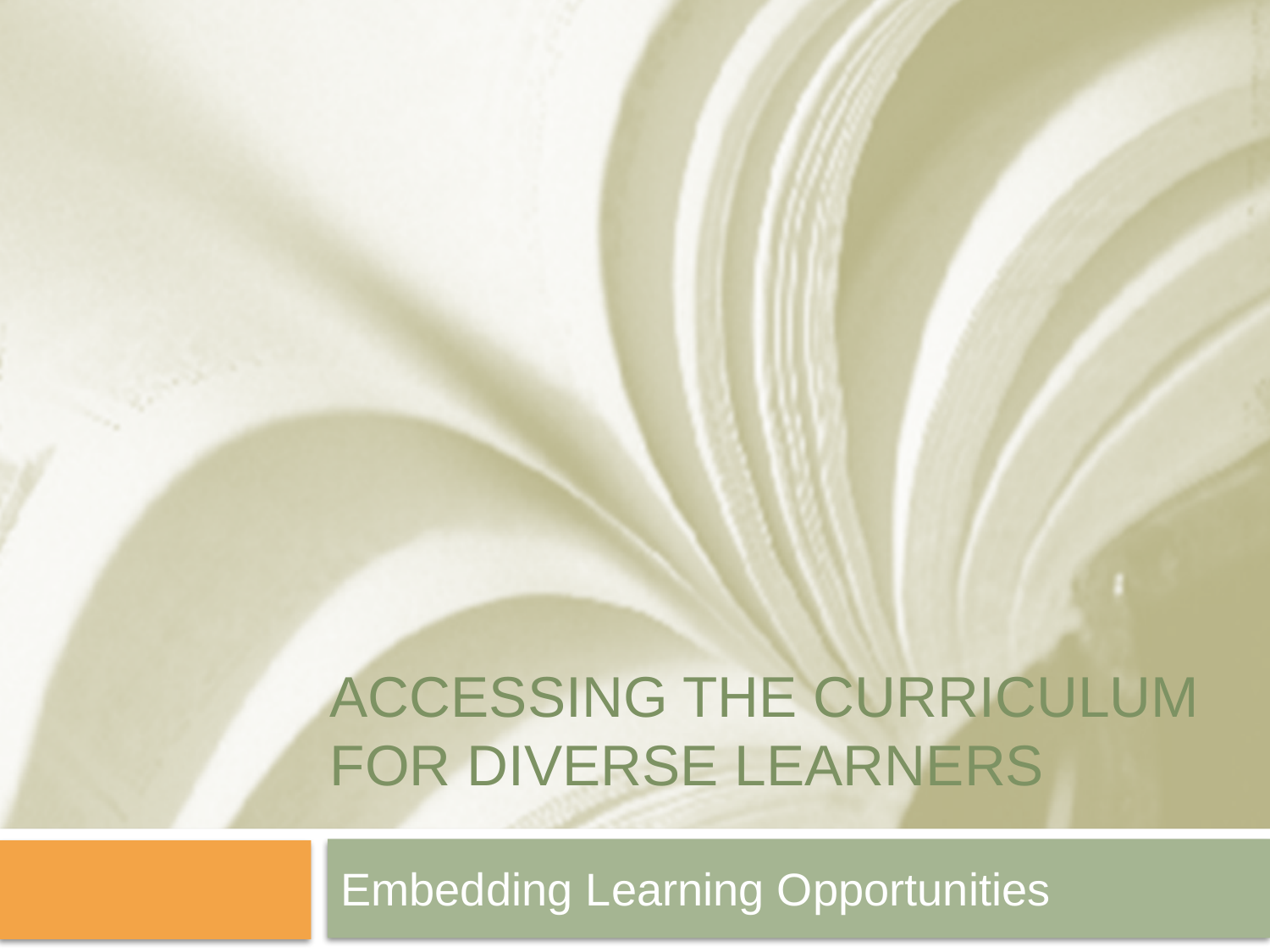

# Accessing the Curriculum for Diverse Learners
Embedding Learning Opportunities